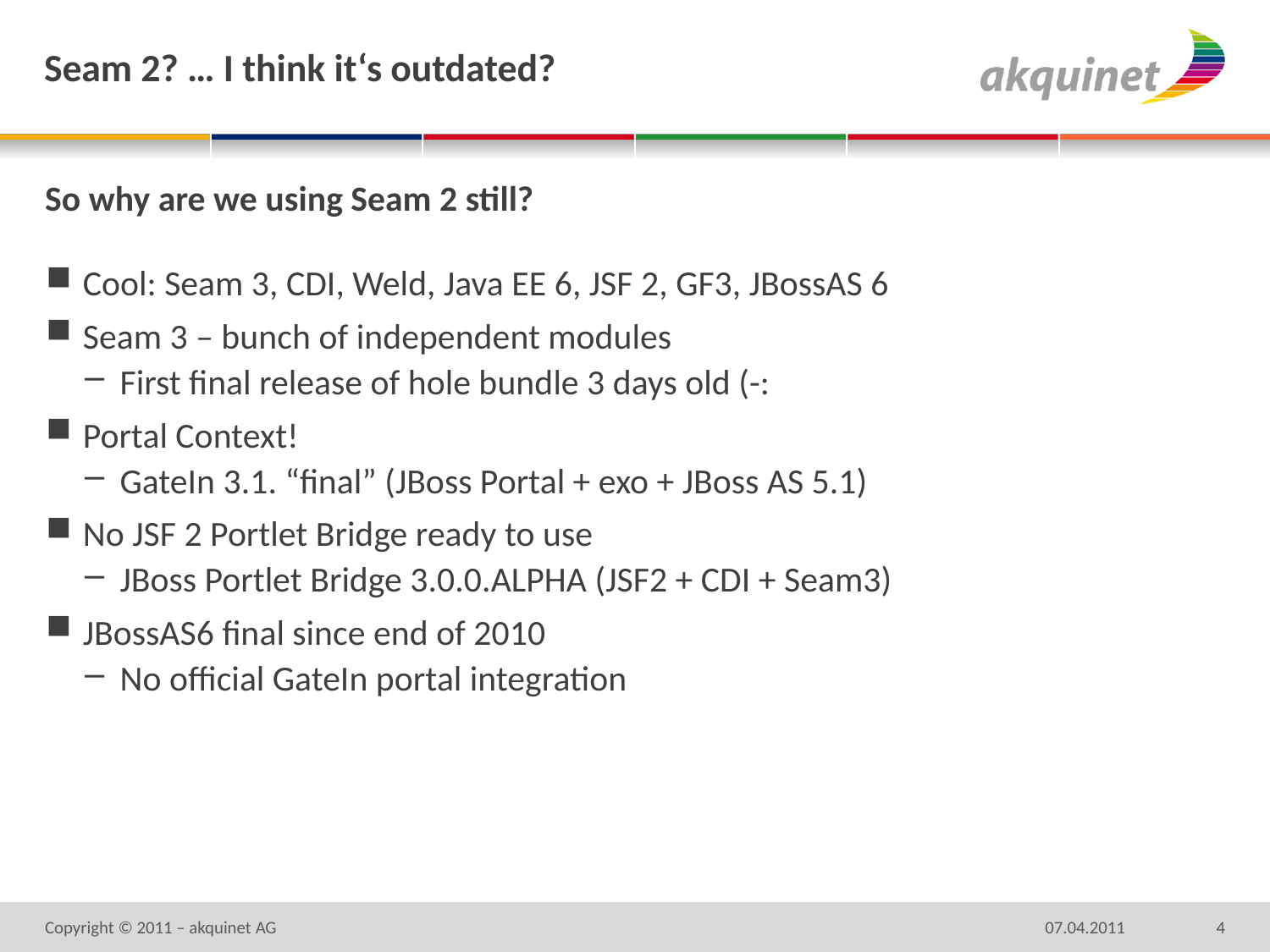

# Seam 2? … I think it‘s outdated?
So why are we using Seam 2 still?
Cool: Seam 3, CDI, Weld, Java EE 6, JSF 2, GF3, JBossAS 6
Seam 3 – bunch of independent modules
First final release of hole bundle 3 days old (-:
Portal Context!
GateIn 3.1. “final” (JBoss Portal + exo + JBoss AS 5.1)
No JSF 2 Portlet Bridge ready to use
JBoss Portlet Bridge 3.0.0.ALPHA (JSF2 + CDI + Seam3)
JBossAS6 final since end of 2010
No official GateIn portal integration

Copyright © 2011 – akquinet AG
07.04.2011
4